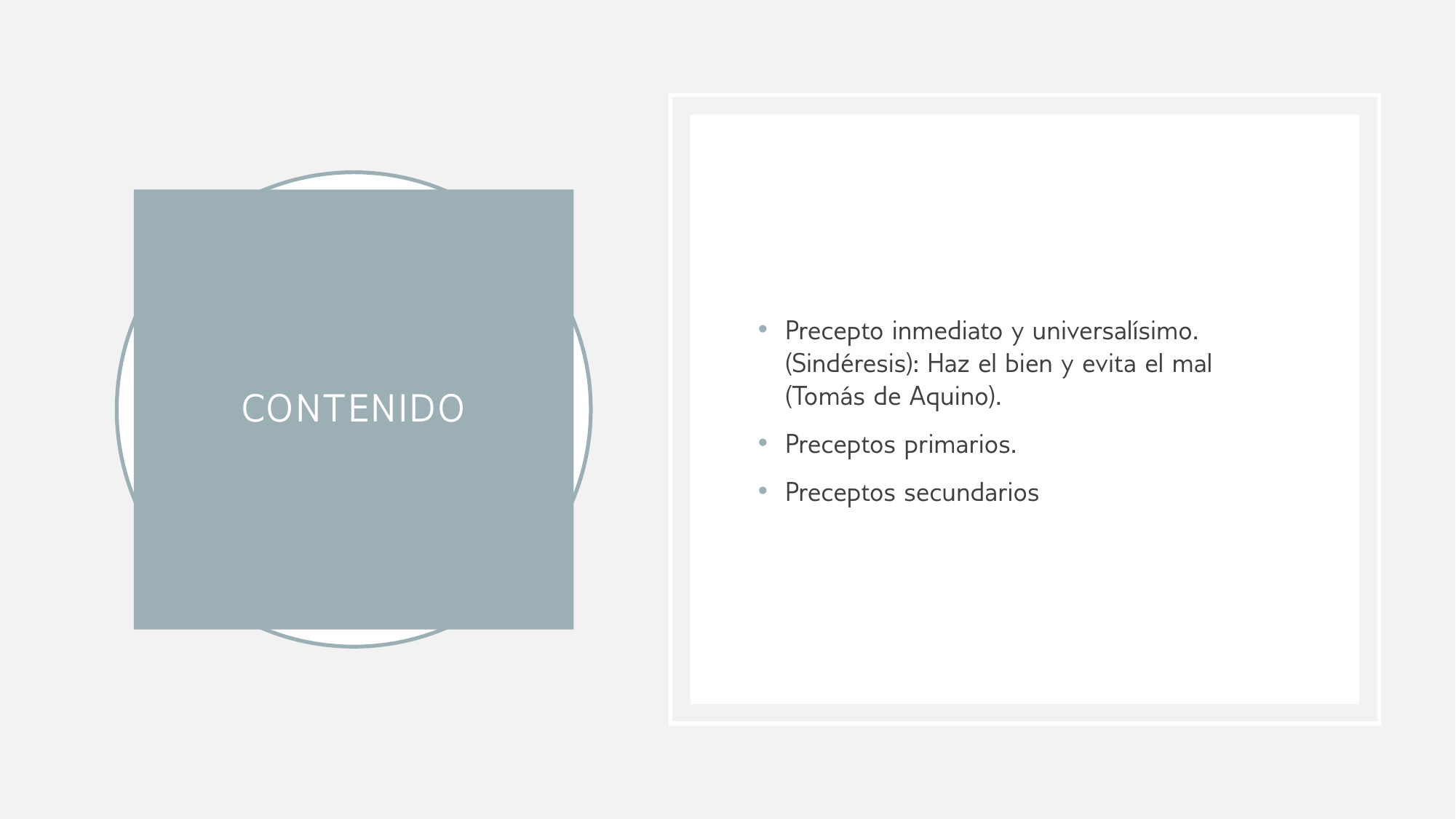

Precepto inmediato y universalísimo. (Sindéresis): Haz el bien y evita el mal (Tomás de Aquino).
Preceptos primarios.
Preceptos secundarios
# Contenido